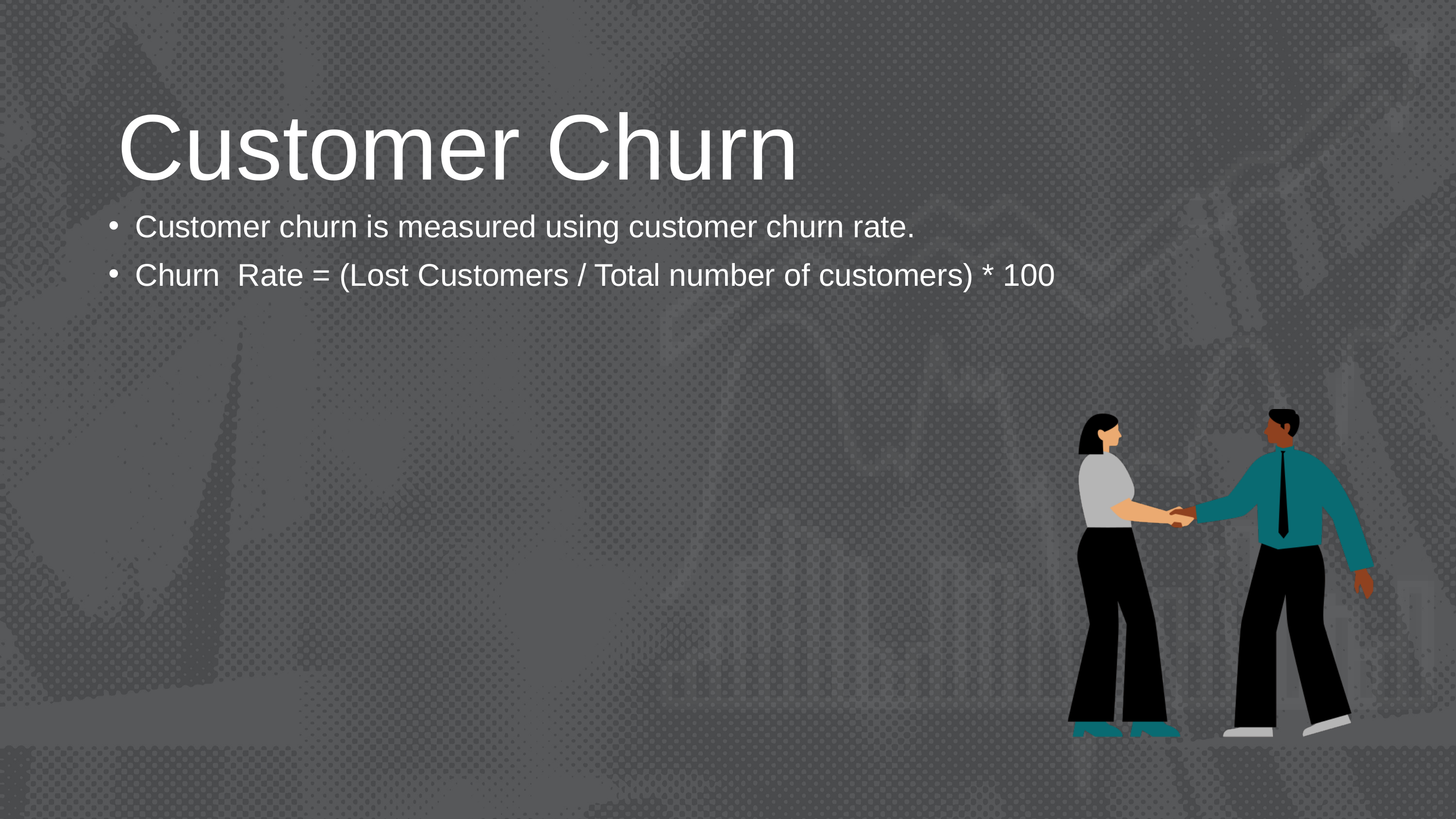

Customer Churn
Customer churn is measured using customer churn rate.
Churn  Rate = (Lost Customers / Total number of customers) * 100